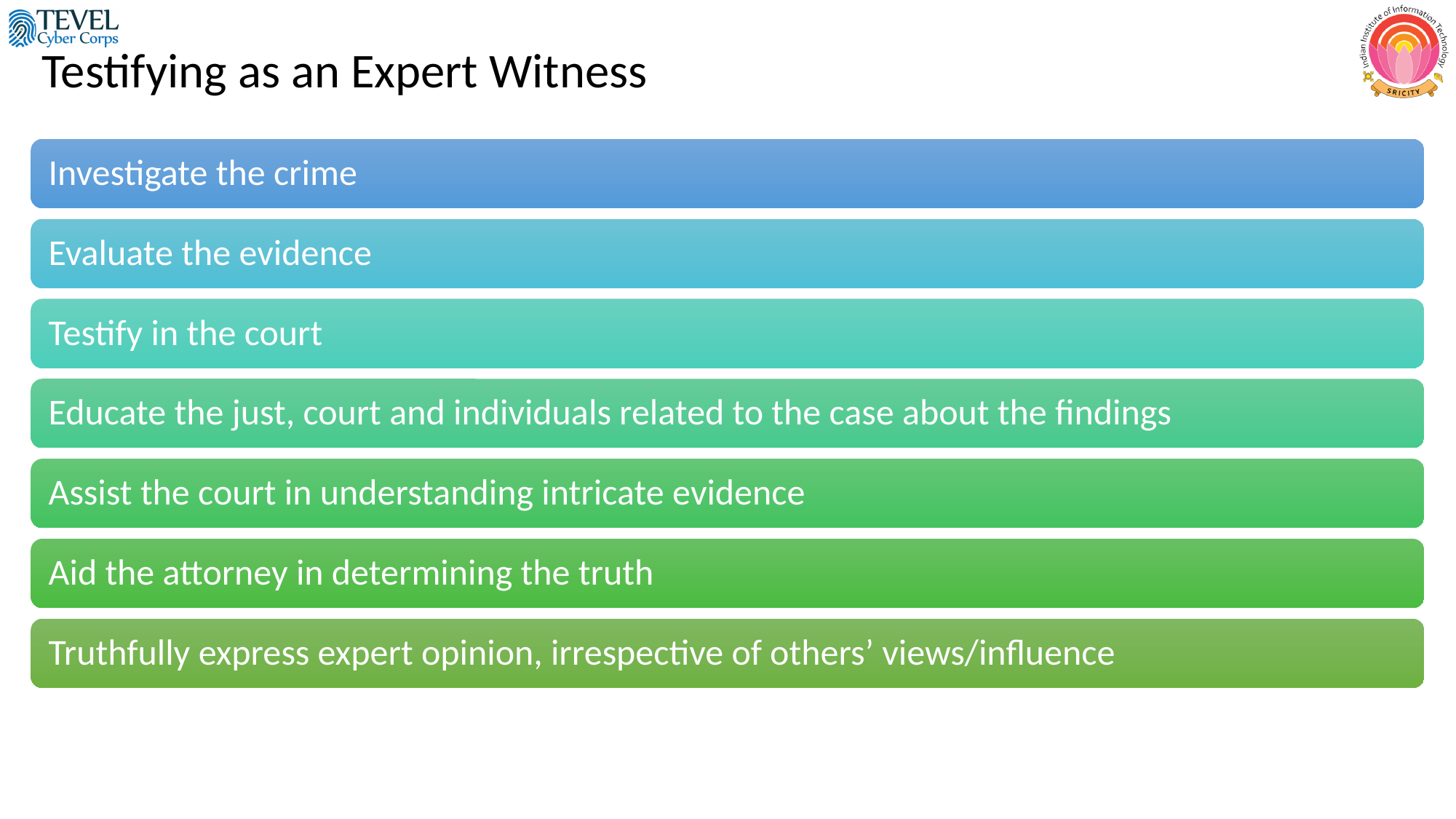

# Testifying as an Expert Witness
Investigate the crime
Evaluate the evidence
Testify in the court
Educate the just, court and individuals related to the case about the findings
Assist the court in understanding intricate evidence
Aid the attorney in determining the truth
Truthfully express expert opinion, irrespective of others’ views/influence